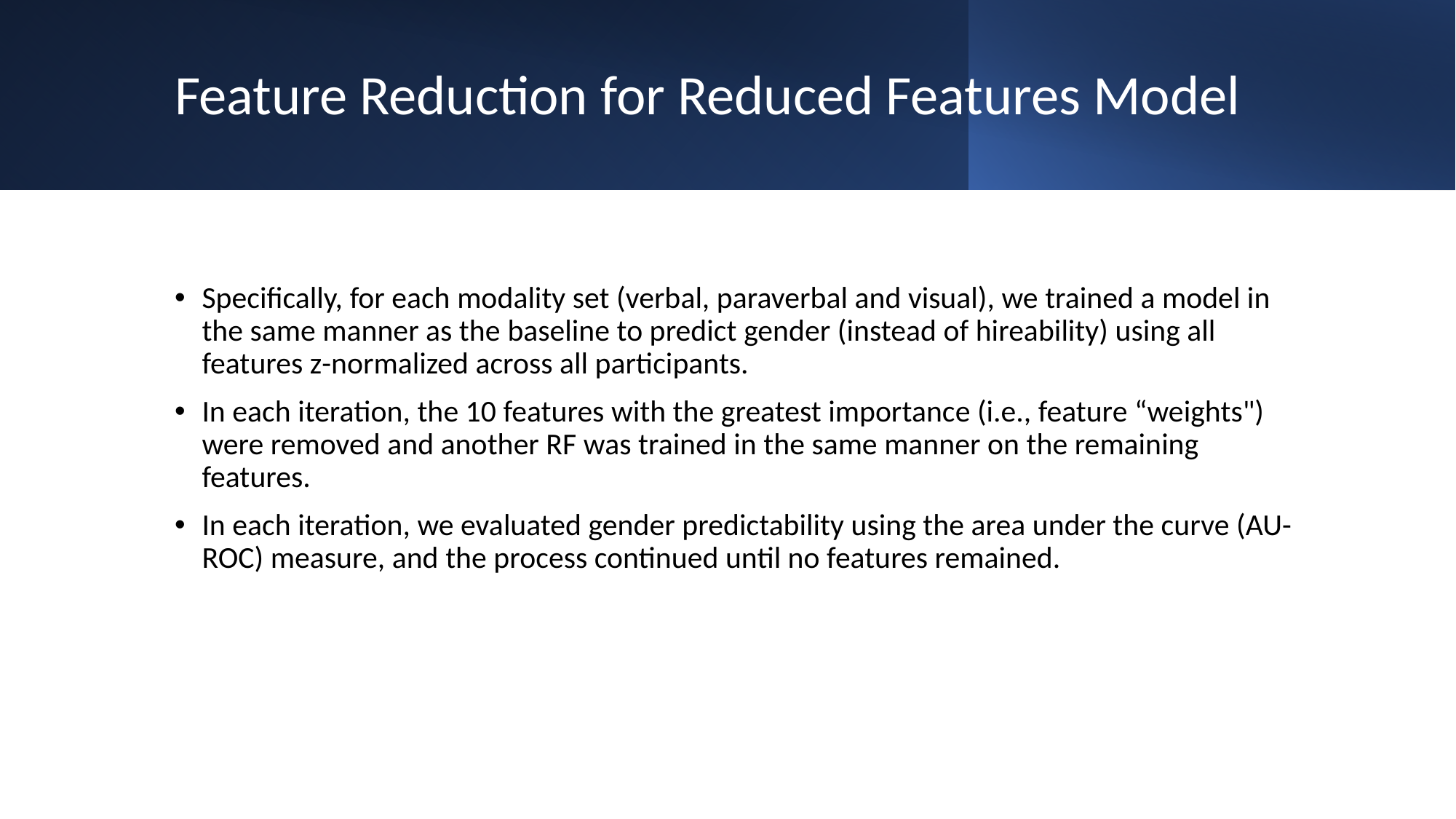

# Feature Reduction for Reduced Features Model
Specifically, for each modality set (verbal, paraverbal and visual), we trained a model in the same manner as the baseline to predict gender (instead of hireability) using all features z-normalized across all participants.
In each iteration, the 10 features with the greatest importance (i.e., feature “weights") were removed and another RF was trained in the same manner on the remaining features.
In each iteration, we evaluated gender predictability using the area under the curve (AU- ROC) measure, and the process continued until no features remained.